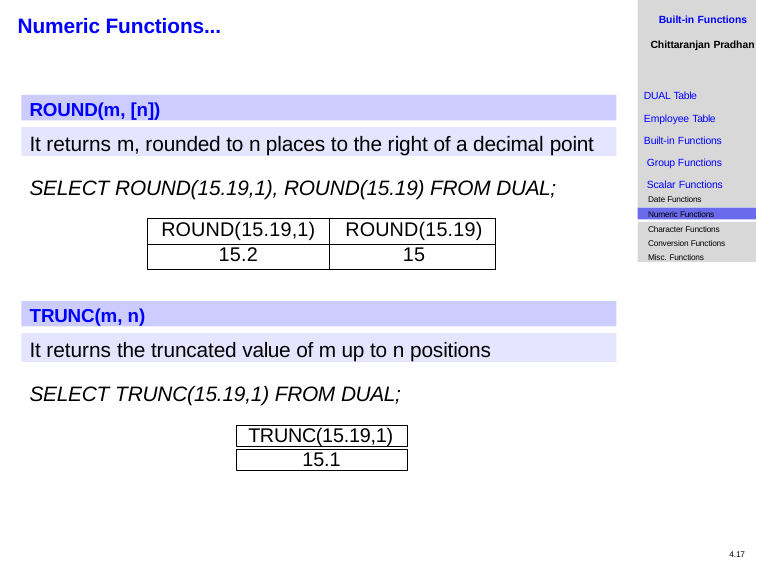

Built-in Functions

Chittaranjan Pradhan
# Numeric Functions...
DUAL Table
Employee Table  Built-in Functions  Group Functions  Scalar Functions
Date Functions
ROUND(m, [n])
It returns m, rounded to n places to the right of a decimal point
SELECT ROUND(15.19,1), ROUND(15.19) FROM DUAL;
Numeric Functions
| ROUND(15.19,1) | ROUND(15.19) |
| --- | --- |
| 15.2 | 15 |
Character Functions
Conversion Functions  Misc. Functions
TRUNC(m, n)
It returns the truncated value of m up to n positions
SELECT TRUNC(15.19,1) FROM DUAL;
TRUNC(15.19,1)
15.1
4.17